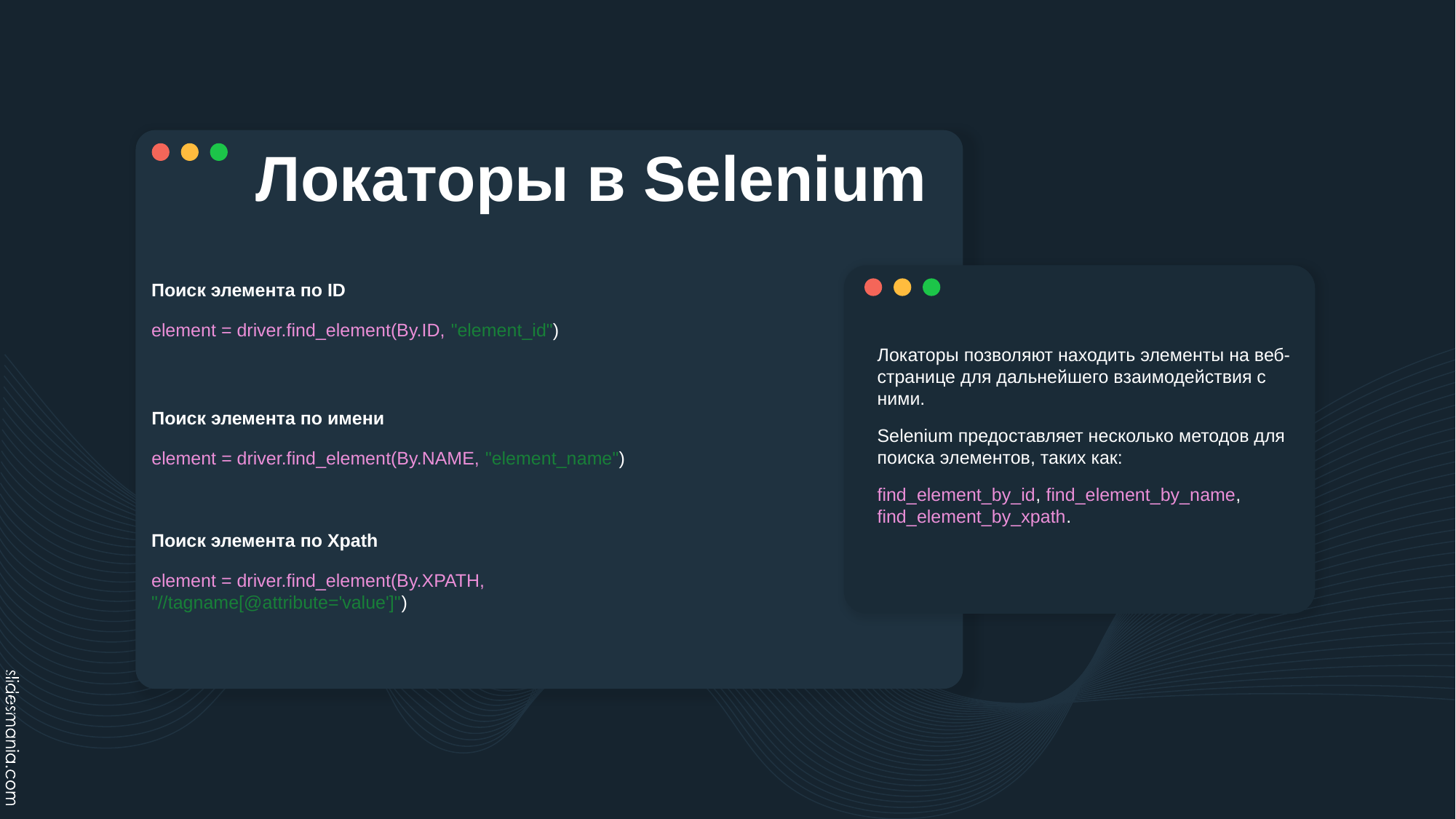

Локаторы в Selenium
Поиск элемента по ID
element = driver.find_element(By.ID, "element_id")
Локаторы позволяют находить элементы на веб-странице для дальнейшего взаимодействия с ними.
Selenium предоставляет несколько методов для поиска элементов, таких как:
find_element_by_id, find_element_by_name, find_element_by_xpath.
Поиск элемента по имени
element = driver.find_element(By.NAME, "element_name")
Поиск элемента по Xpath
element = driver.find_element(By.XPATH, "//tagname[@attribute='value']")